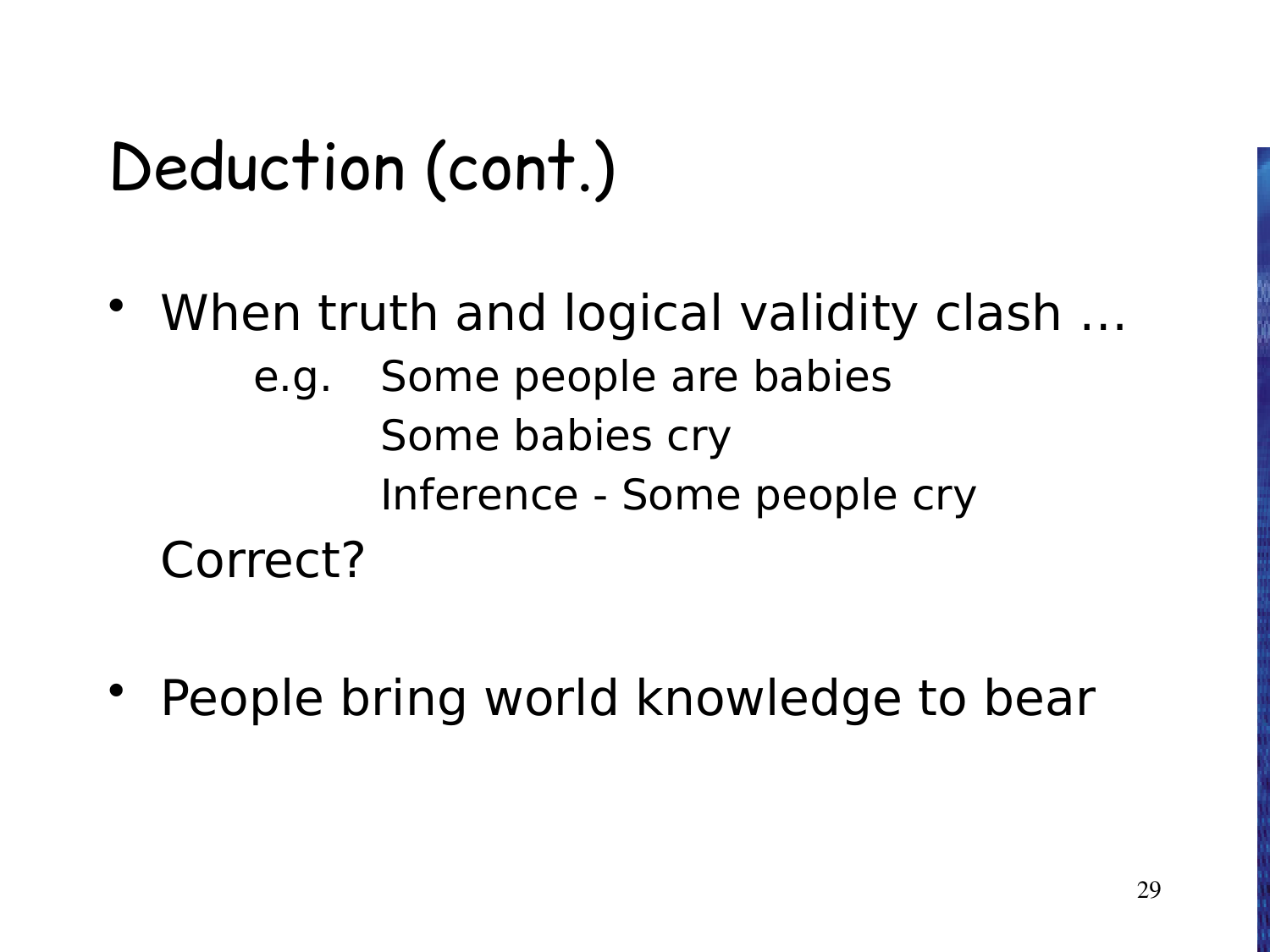

# Deduction (cont.)
When truth and logical validity clash …
	e.g.	Some people are babies
		Some babies cry
		Inference - Some people cry
Correct?

People bring world knowledge to bear
29